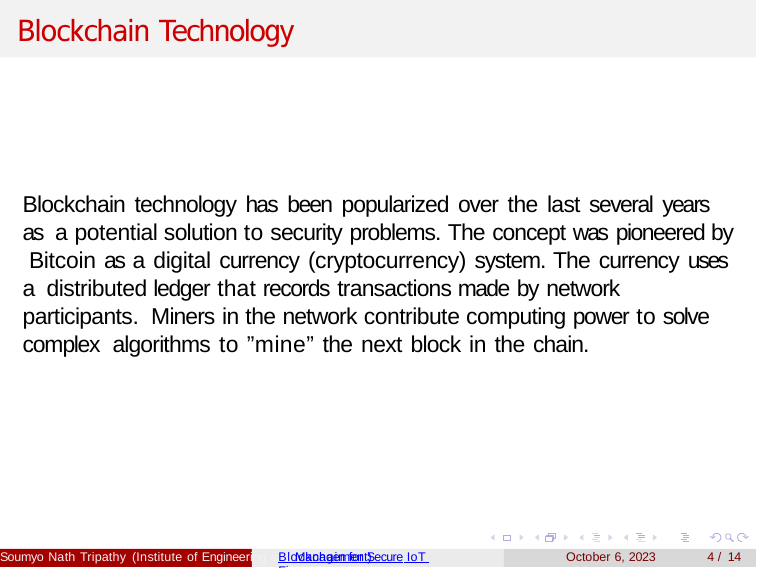

# Blockchain Technology
Blockchain technology has been popularized over the last several years  as  a potential solution to security problems. The concept was pioneered by  Bitcoin as a digital currency (cryptocurrency) system. The currency uses a  distributed ledger that records transactions made by network participants.  Miners in the network contribute computing power to solve complex  algorithms to ”mine” the next block in the chain.

Soumyo Nath Tripathy (Institute of Engineer
Blockchain for Secure IoT Firmware
October 6, 2023
4 / 14
ing and Management)